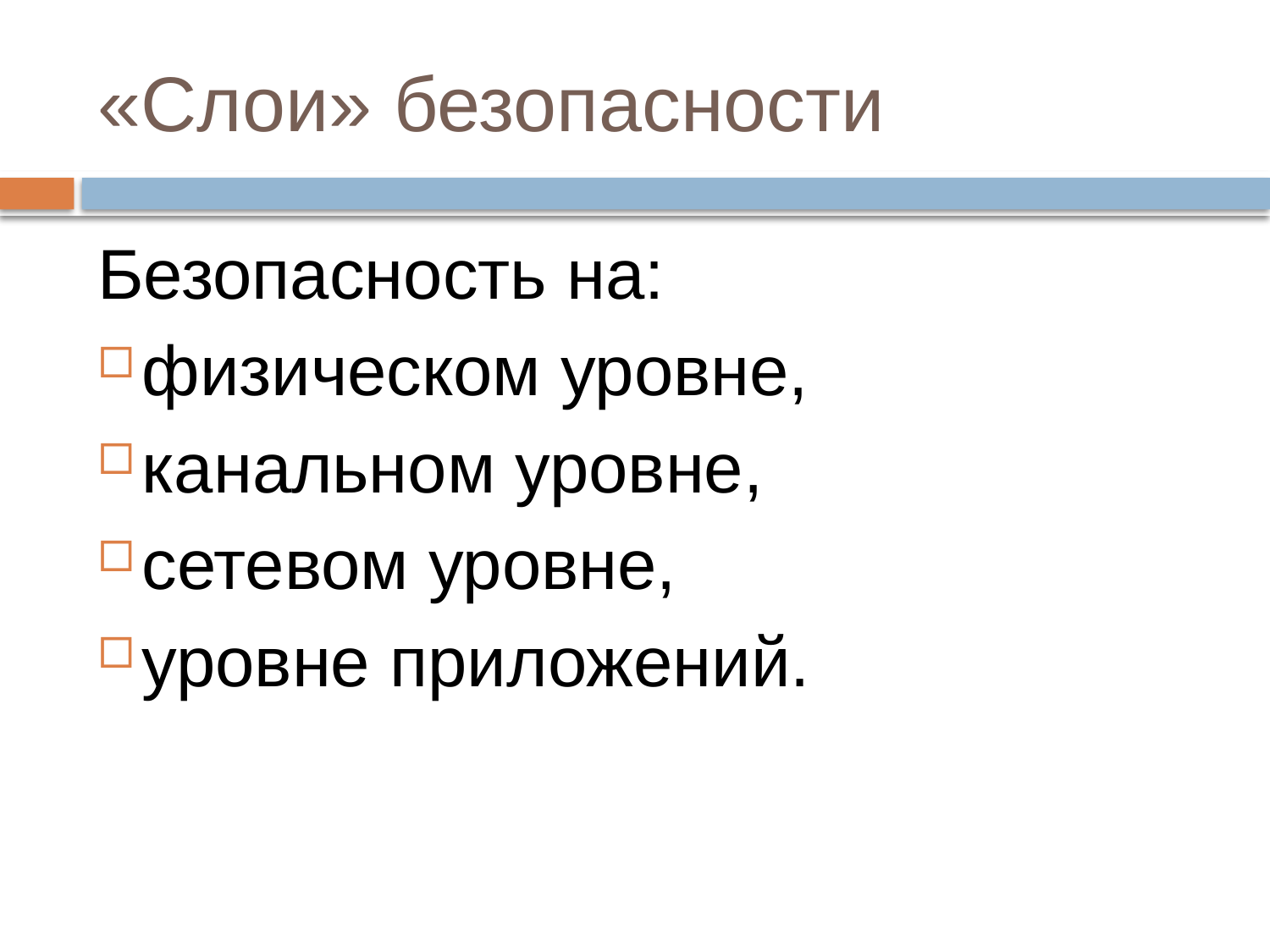

# «Слои» безопасности
Безопасность на:
физическом уровне,
канальном уровне,
сетевом уровне,
уровне приложений.